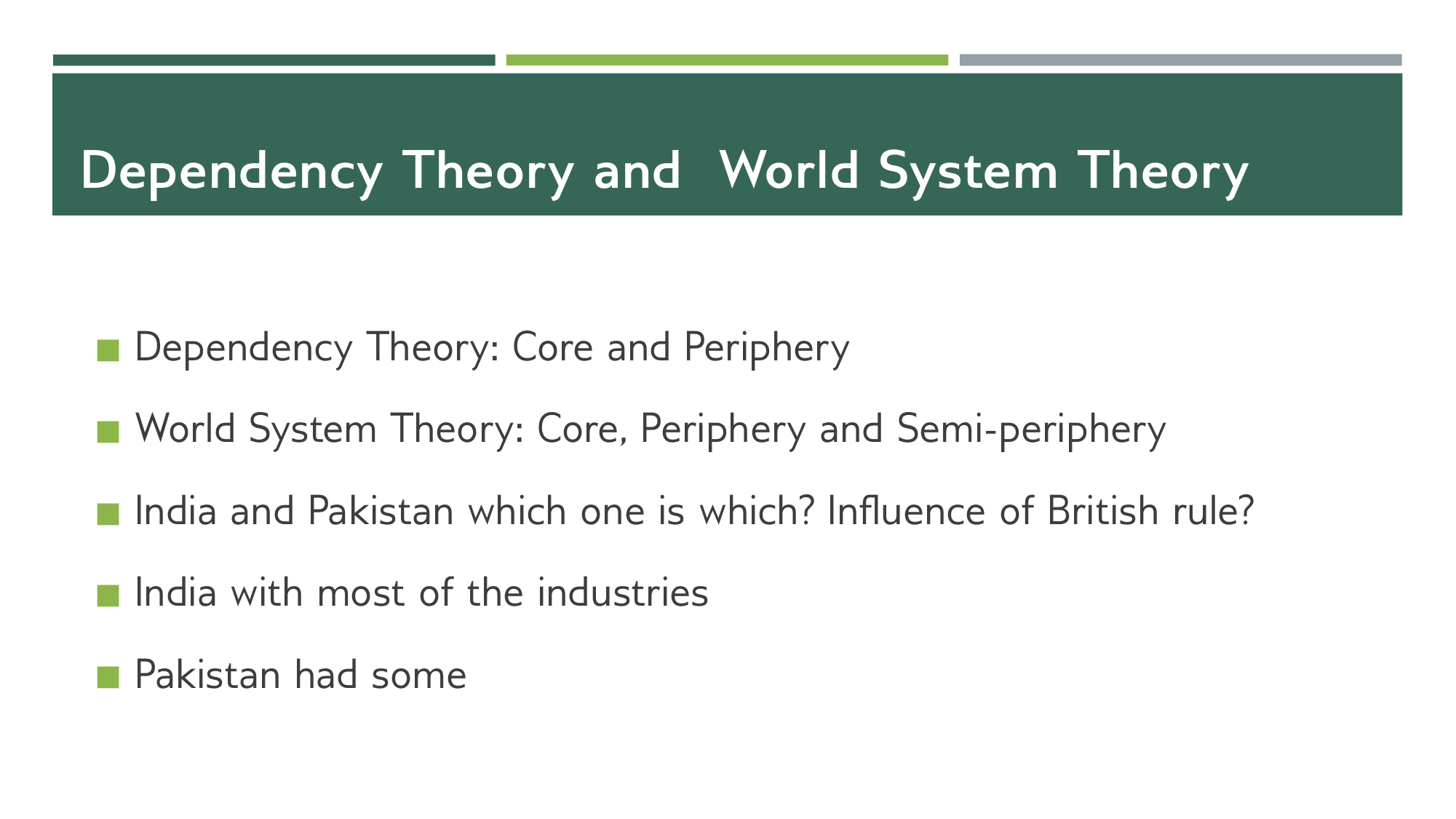

# Dependency Theory and  World System Theory
Dependency Theory: Core and Periphery
World System Theory: Core, Periphery and Semi-periphery
India and Pakistan which one is which? Influence of British rule?
India with most of the industries
Pakistan had some